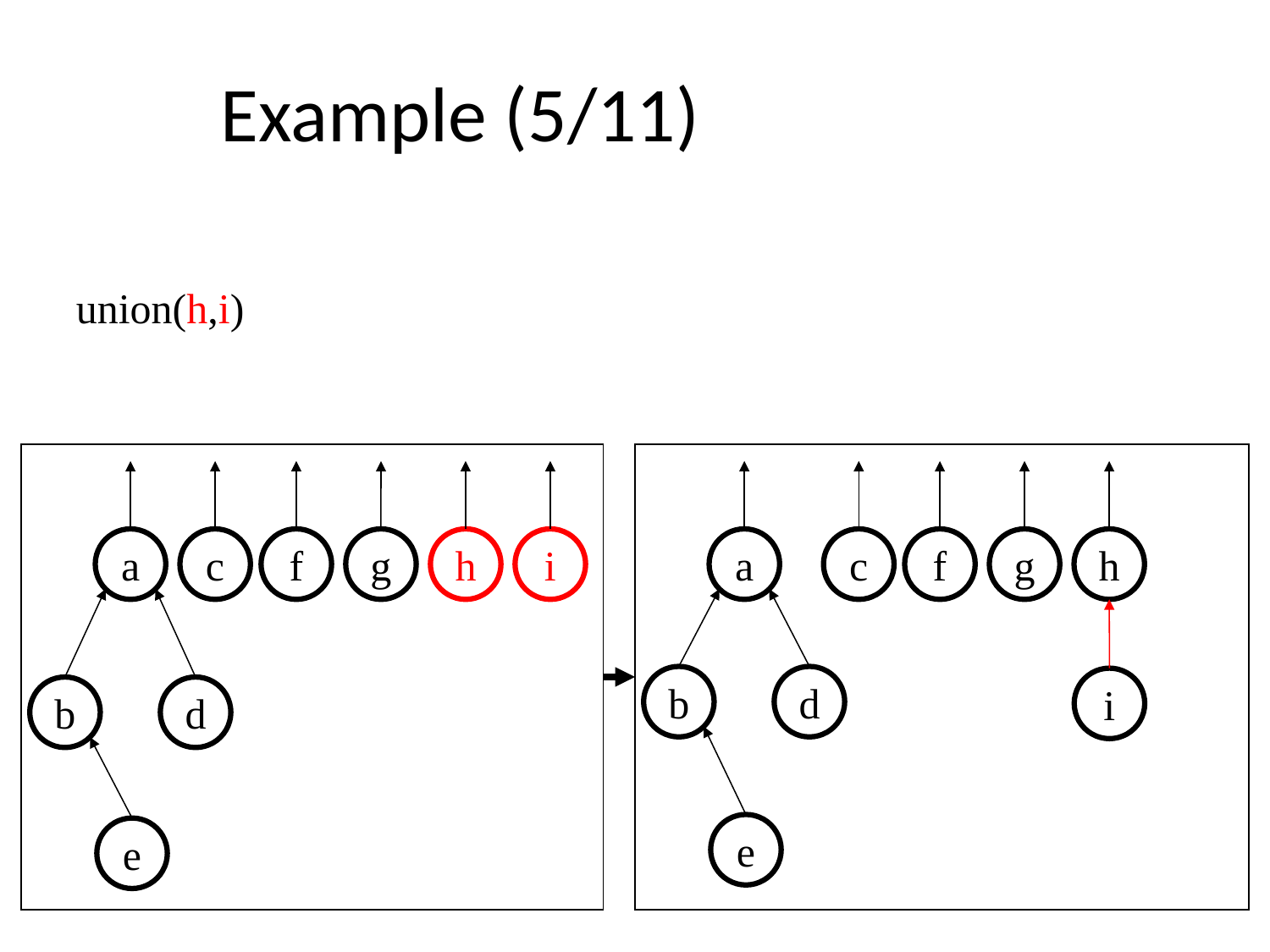

# Example (5/11)
union(h,i)

a
c
f
g
h
i
a
c
f
g
h
b
d
i
b
d
e
e